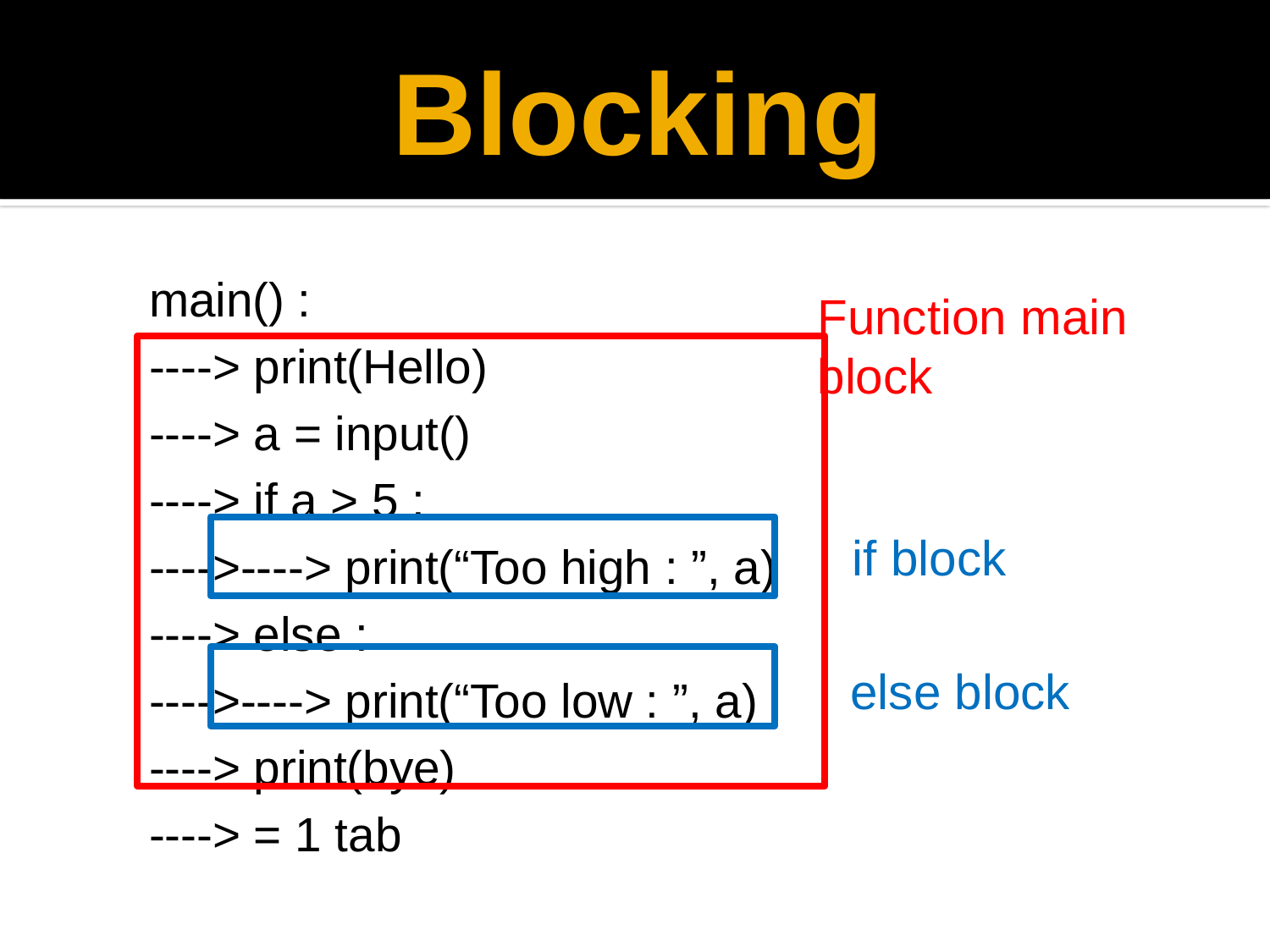

# Blocking
main() :
----> print(Hello)
----> a = input()
----> if a > 5 :
---->----> print(“Too high : ”, a)
----> else :
---->----> print(“Too low : ”, a)
----> print(bye)
----> = 1 tab
Function main block

if block

else block